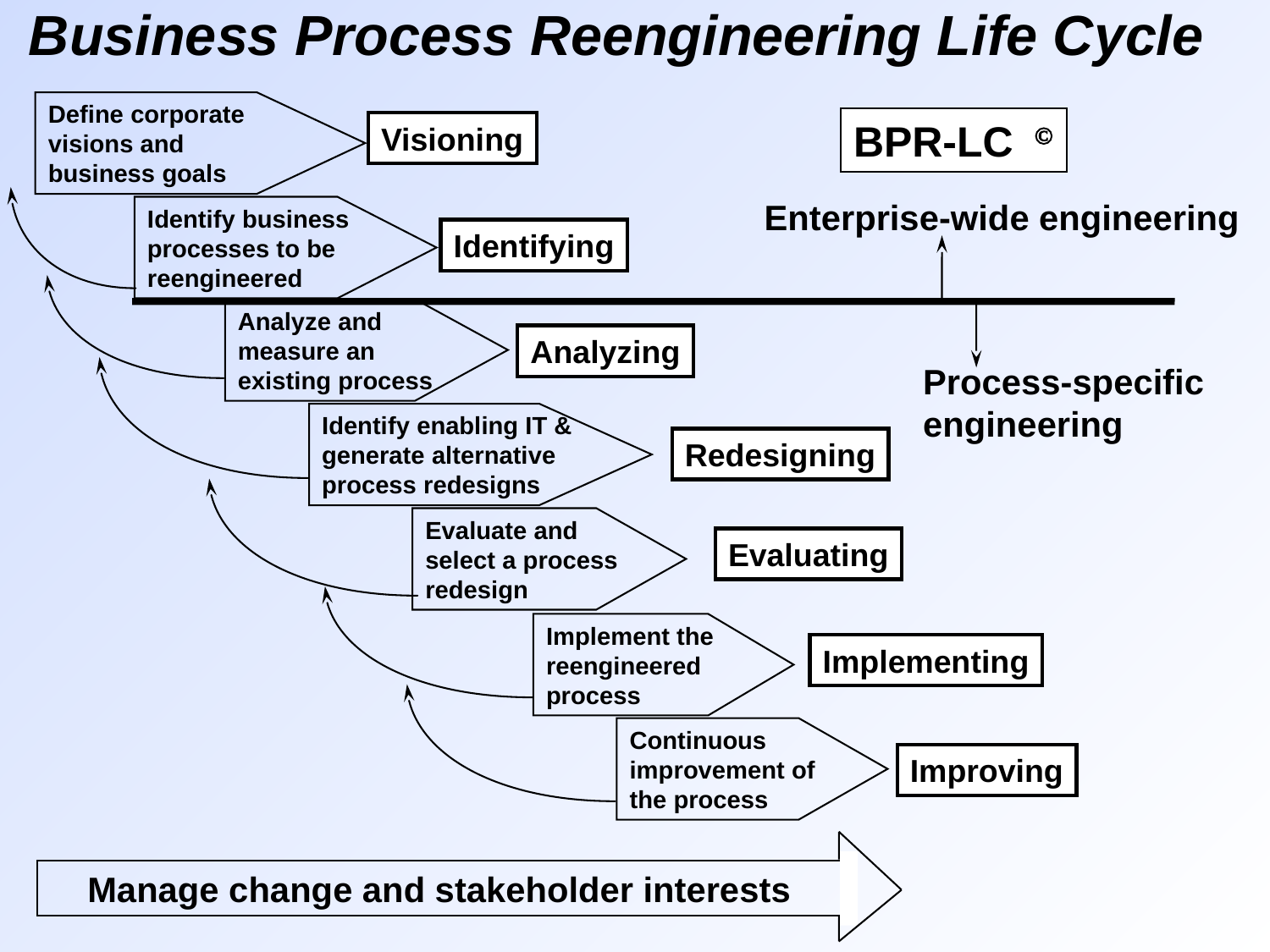

# Business Process Reengineering Life Cycle
Define corporate visions and business goals
BPR-LC ©
Visioning

Enterprise-wide engineering
Identify business processes to be reengineered
Identifying

Analyze and measure an existing process

Analyzing
Process-specific
engineering

Identify enabling IT & generate alternative process redesigns
Redesigning

Evaluate and select a process redesign
Evaluating

Implement the reengineered process
Implementing

Continuous improvement of the process
Improving

Manage change and stakeholder interests